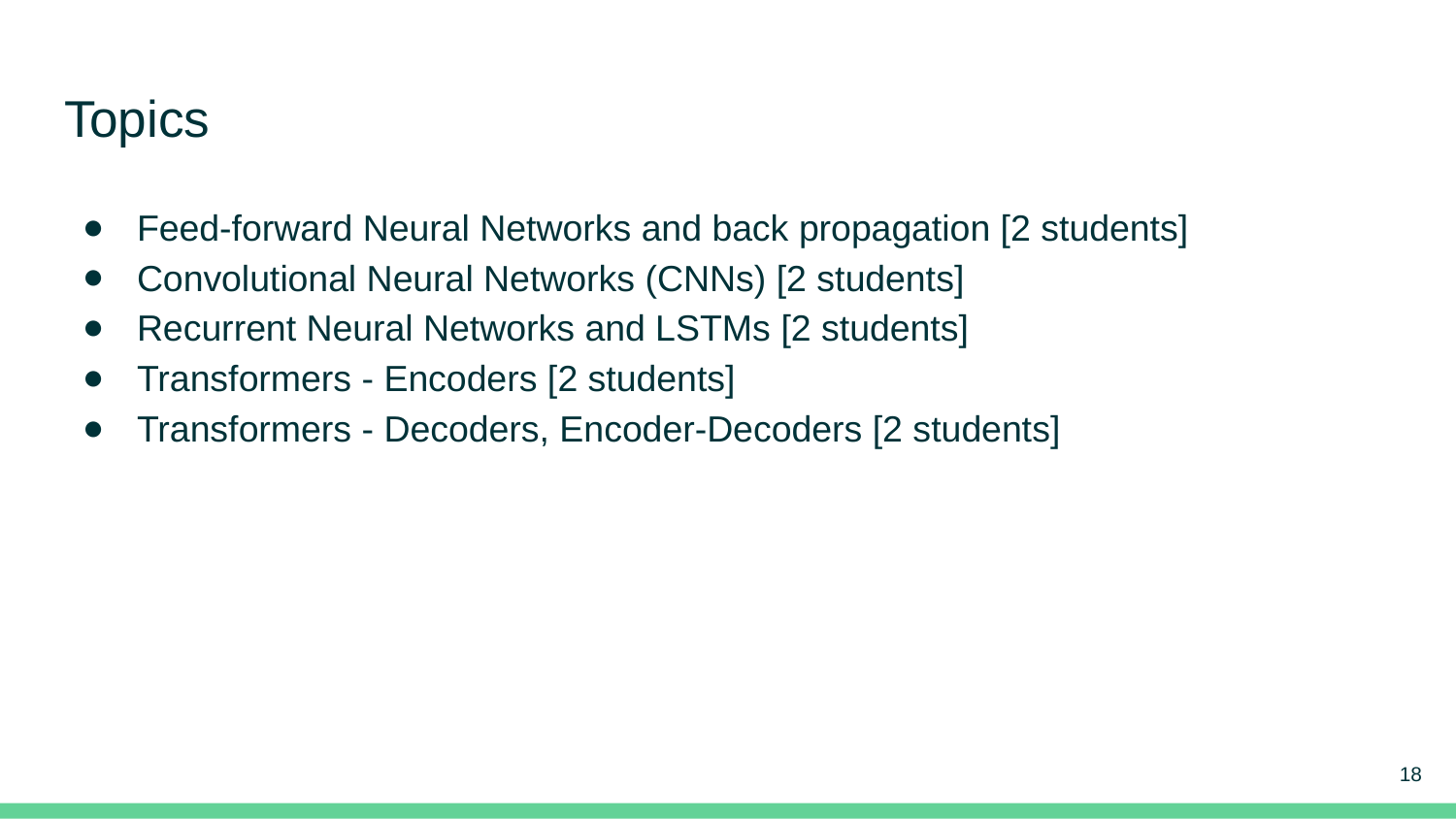

# Topics
Feed-forward Neural Networks and back propagation [2 students]
Convolutional Neural Networks (CNNs) [2 students]
Recurrent Neural Networks and LSTMs [2 students]
Transformers - Encoders [2 students]
Transformers - Decoders, Encoder-Decoders [2 students]
18